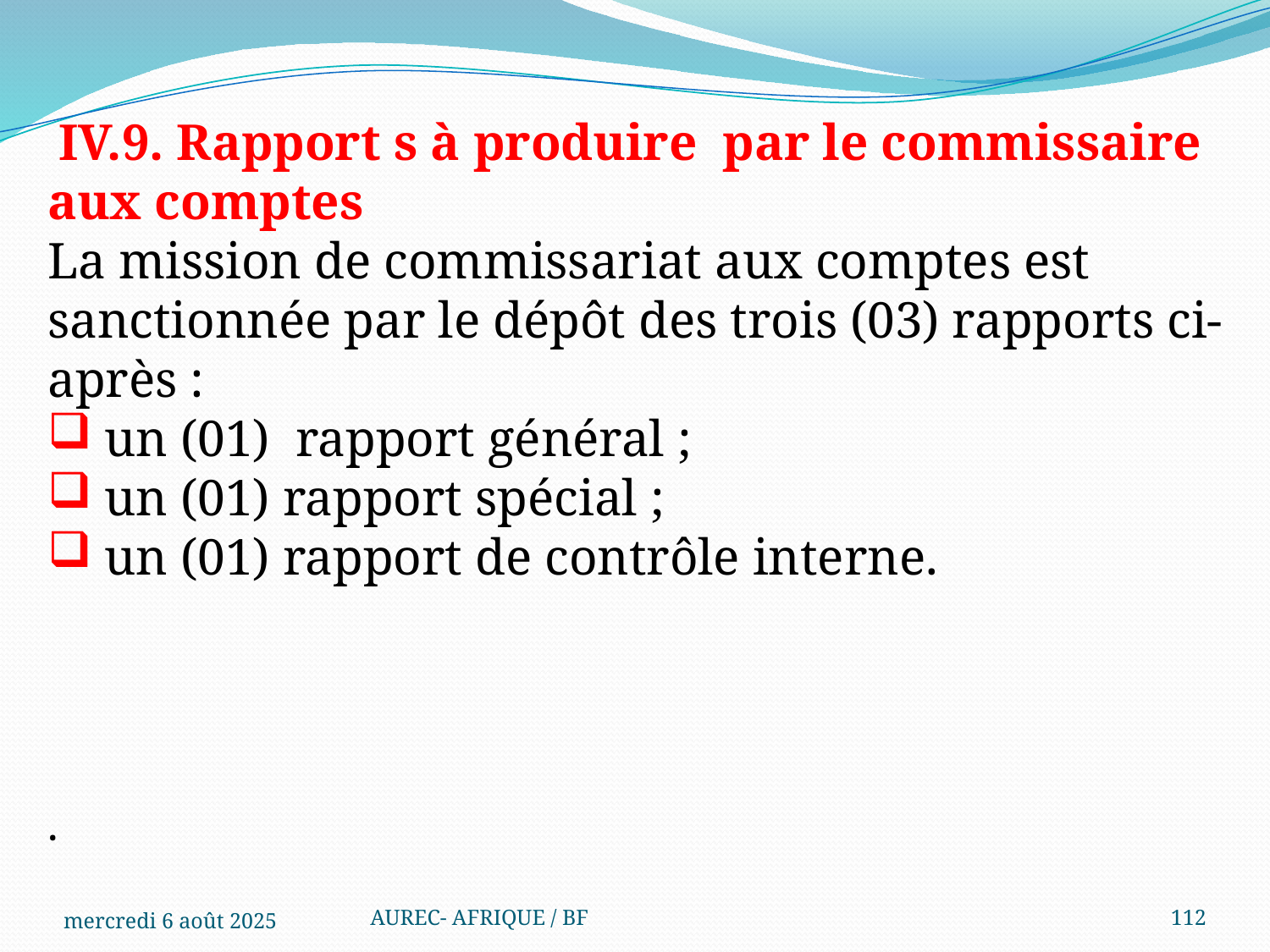

IV.9. Rapport s à produire  par le commissaire aux comptes
La mission de commissariat aux comptes est sanctionnée par le dépôt des trois (03) rapports ci-après :
 un (01)  rapport général ;
 un (01) rapport spécial ;
 un (01) rapport de contrôle interne.

.

mercredi 6 août 2025
AUREC- AFRIQUE / BF
112